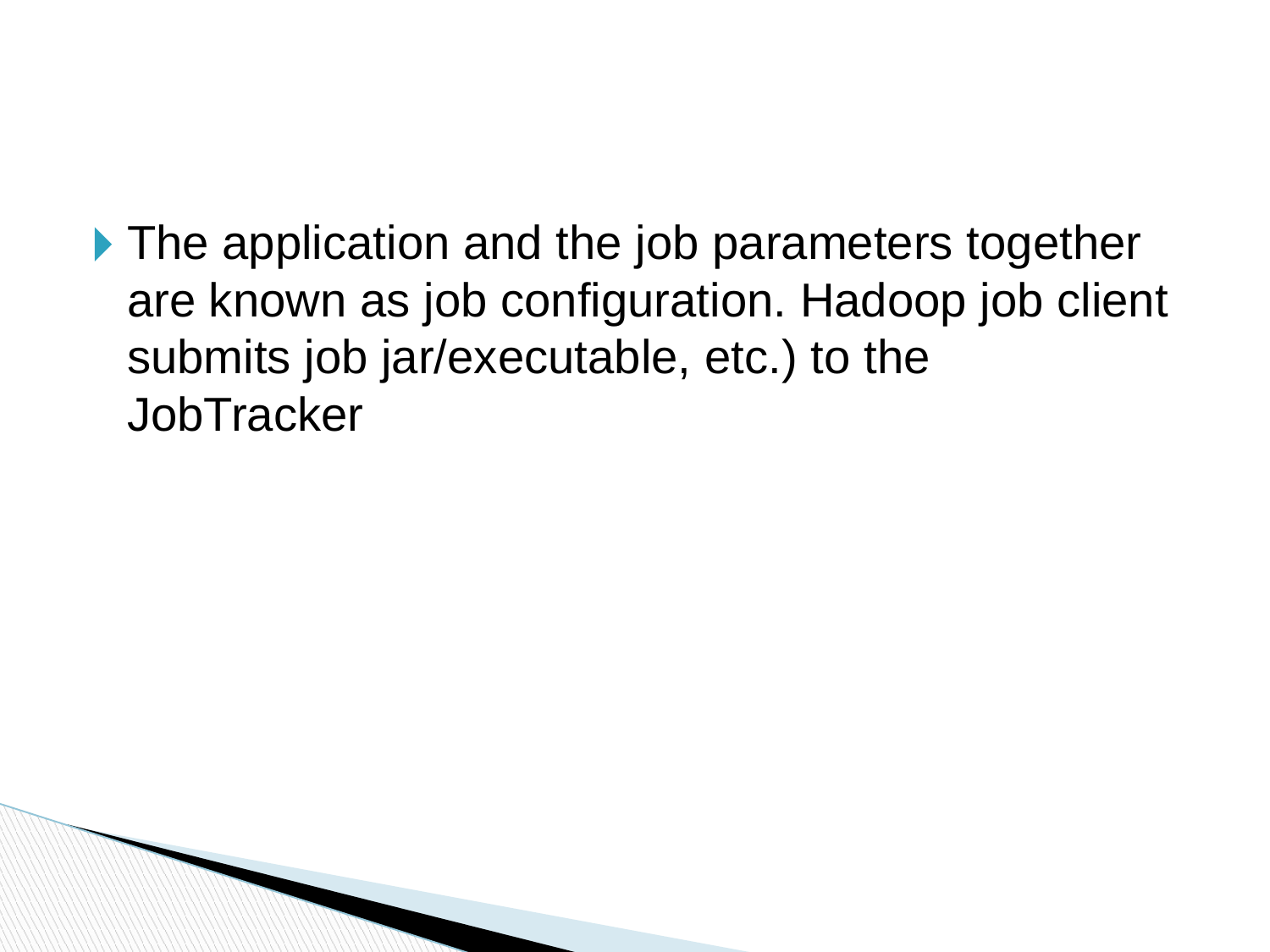

#
The application and the job parameters together are known as job configuration. Hadoop job client submits job jar/executable, etc.) to the  JobTracker